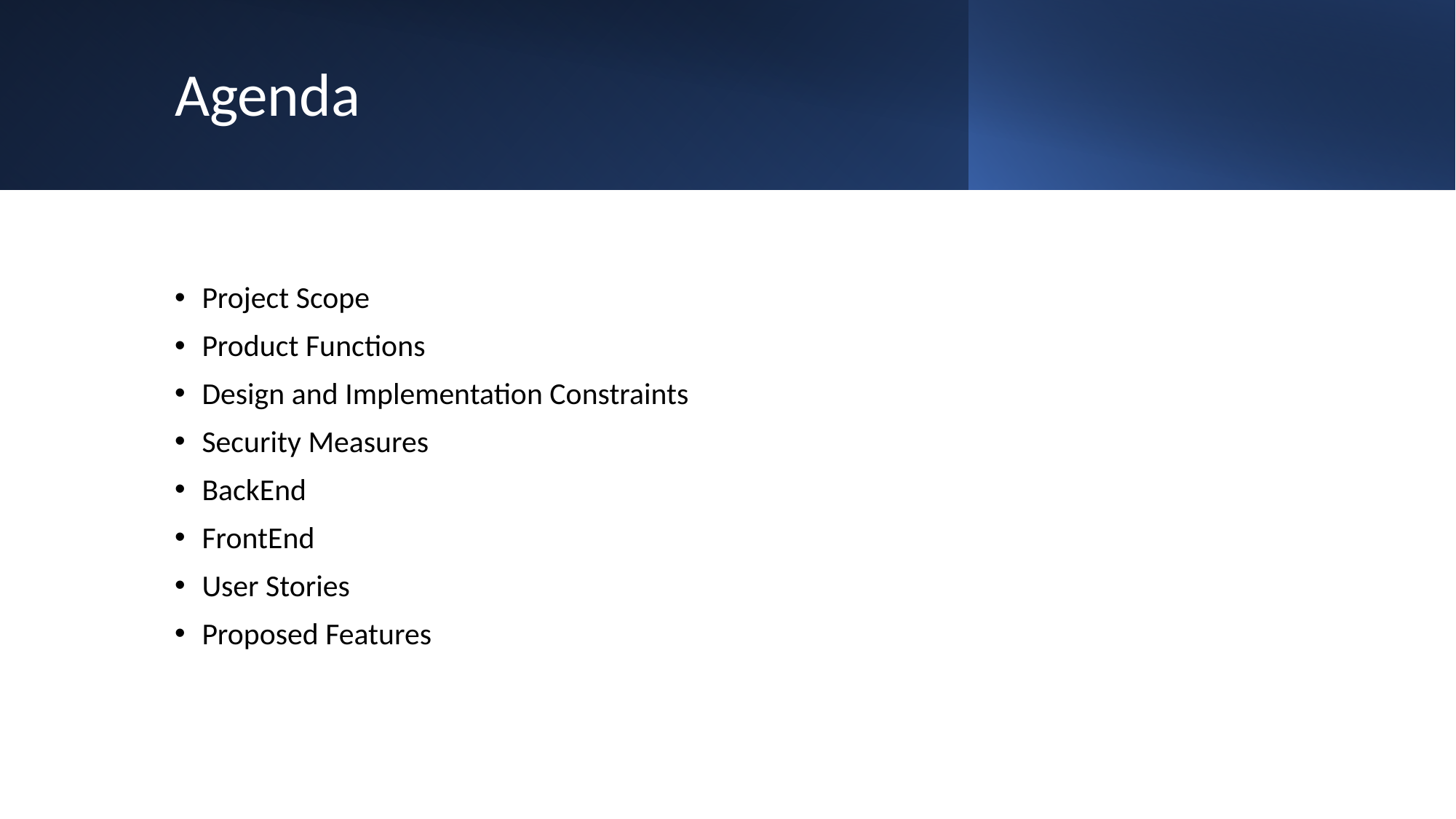

# Agenda
Project Scope
Product Functions
Design and Implementation Constraints
Security Measures
BackEnd
FrontEnd
User Stories
Proposed Features